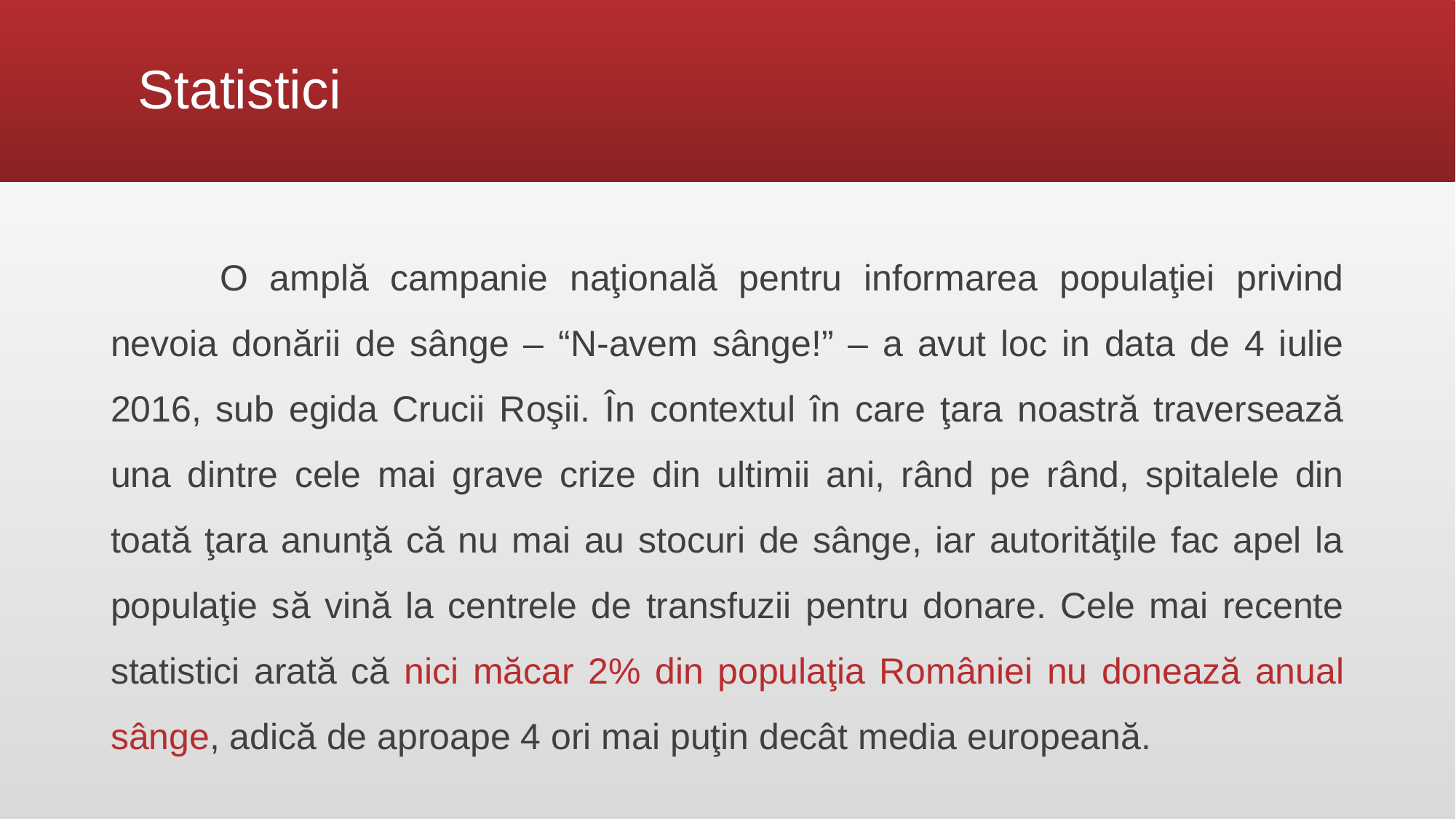

# Statistici
	O amplă campanie naţională pentru informarea populaţiei privind nevoia donării de sânge – “N-avem sânge!” – a avut loc in data de 4 iulie 2016, sub egida Crucii Roşii. În contextul în care ţara noastră traversează una dintre cele mai grave crize din ultimii ani, rând pe rând, spitalele din toată ţara anunţă că nu mai au stocuri de sânge, iar autorităţile fac apel la populaţie să vină la centrele de transfuzii pentru donare. Cele mai recente statistici arată că nici măcar 2% din populaţia României nu donează anual sânge, adică de aproape 4 ori mai puţin decât media europeană.